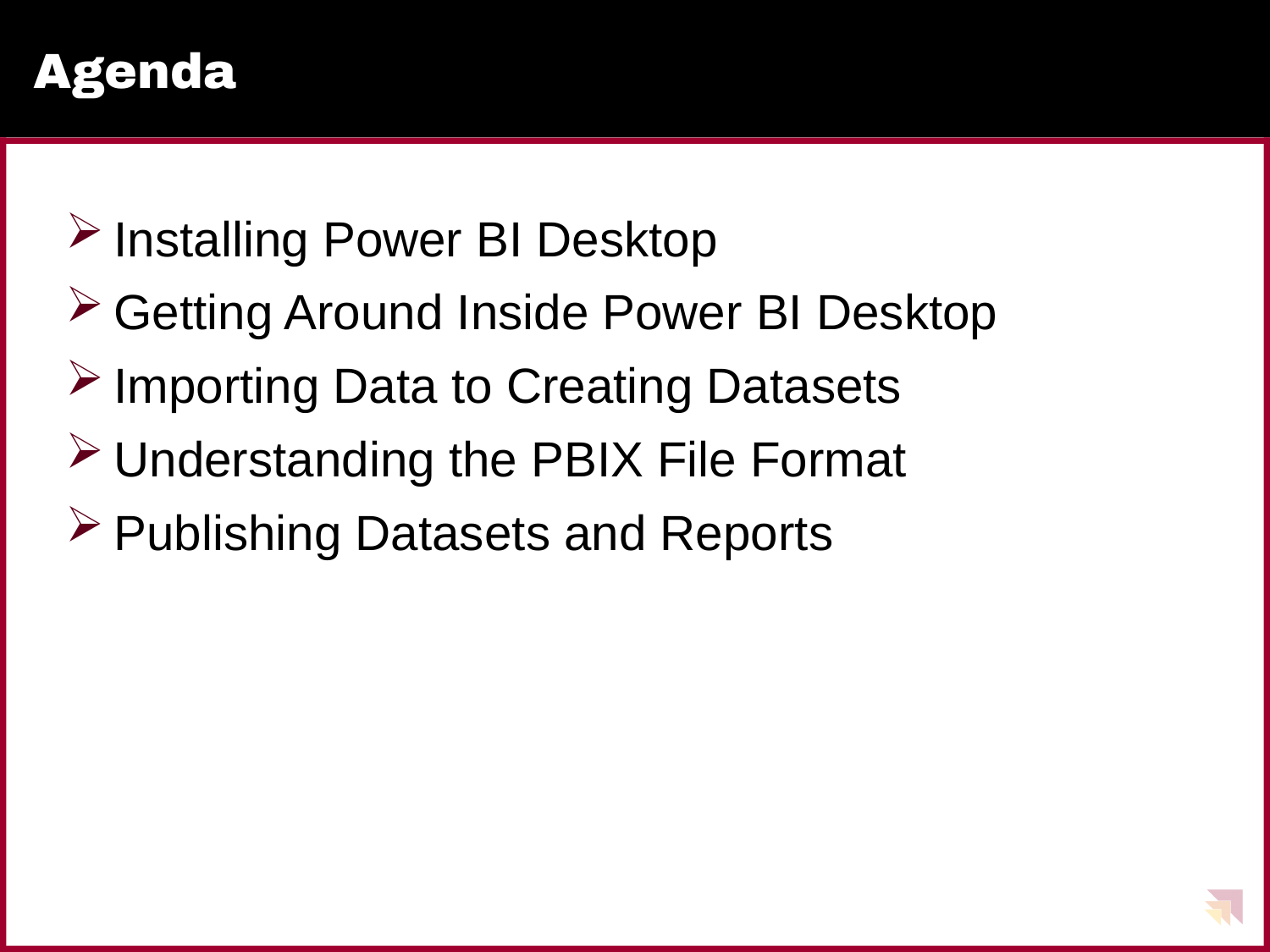

# Agenda
Installing Power BI Desktop
Getting Around Inside Power BI Desktop
Importing Data to Creating Datasets
Understanding the PBIX File Format
Publishing Datasets and Reports